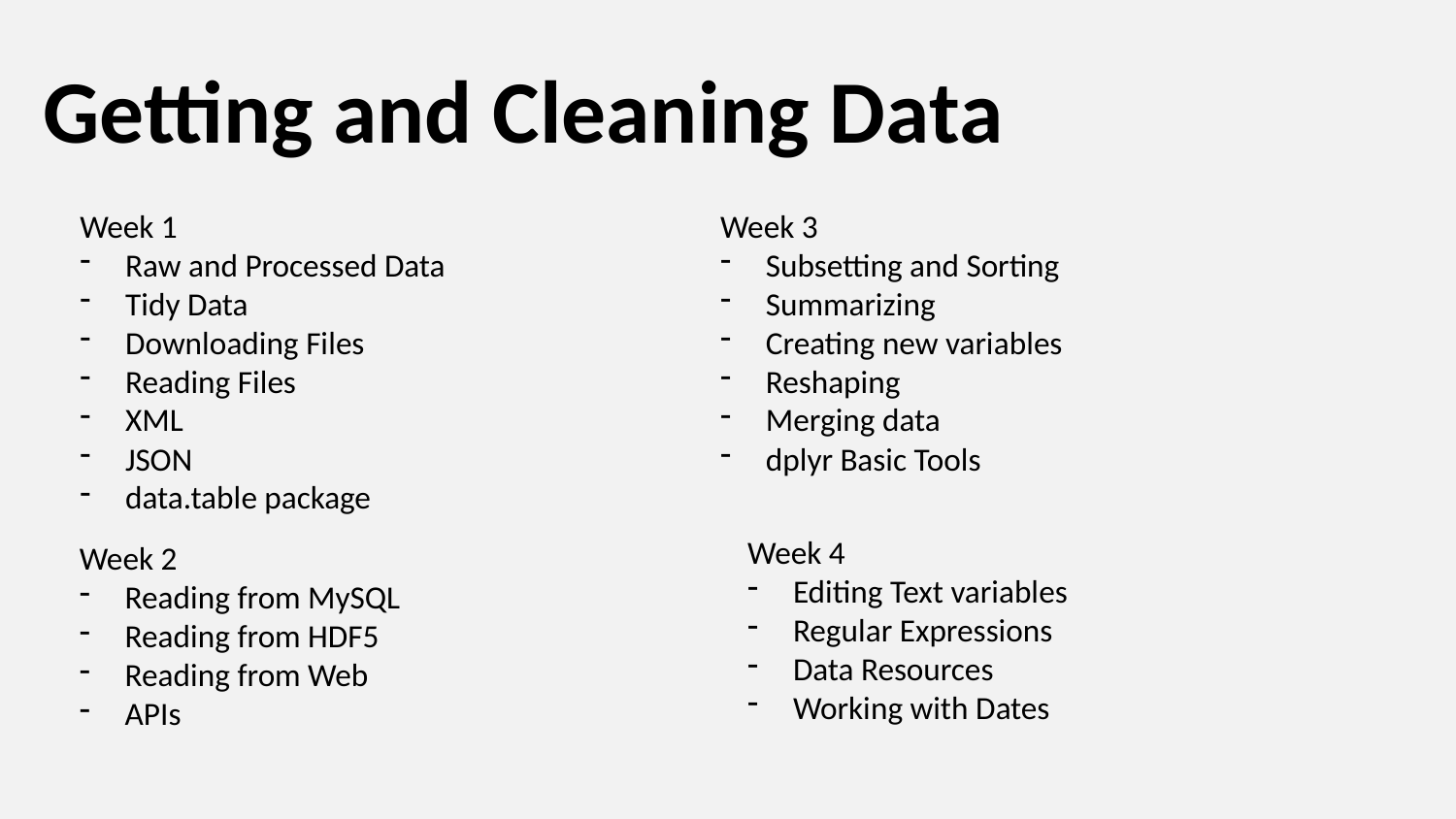

# Getting and Cleaning Data
Week 1
Raw and Processed Data
Tidy Data
Downloading Files
Reading Files
XML
JSON
data.table package
Week 3
Subsetting and Sorting
Summarizing
Creating new variables
Reshaping
Merging data
dplyr Basic Tools
Week 4
Editing Text variables
Regular Expressions
Data Resources
Working with Dates
Week 2
Reading from MySQL
Reading from HDF5
Reading from Web
APIs